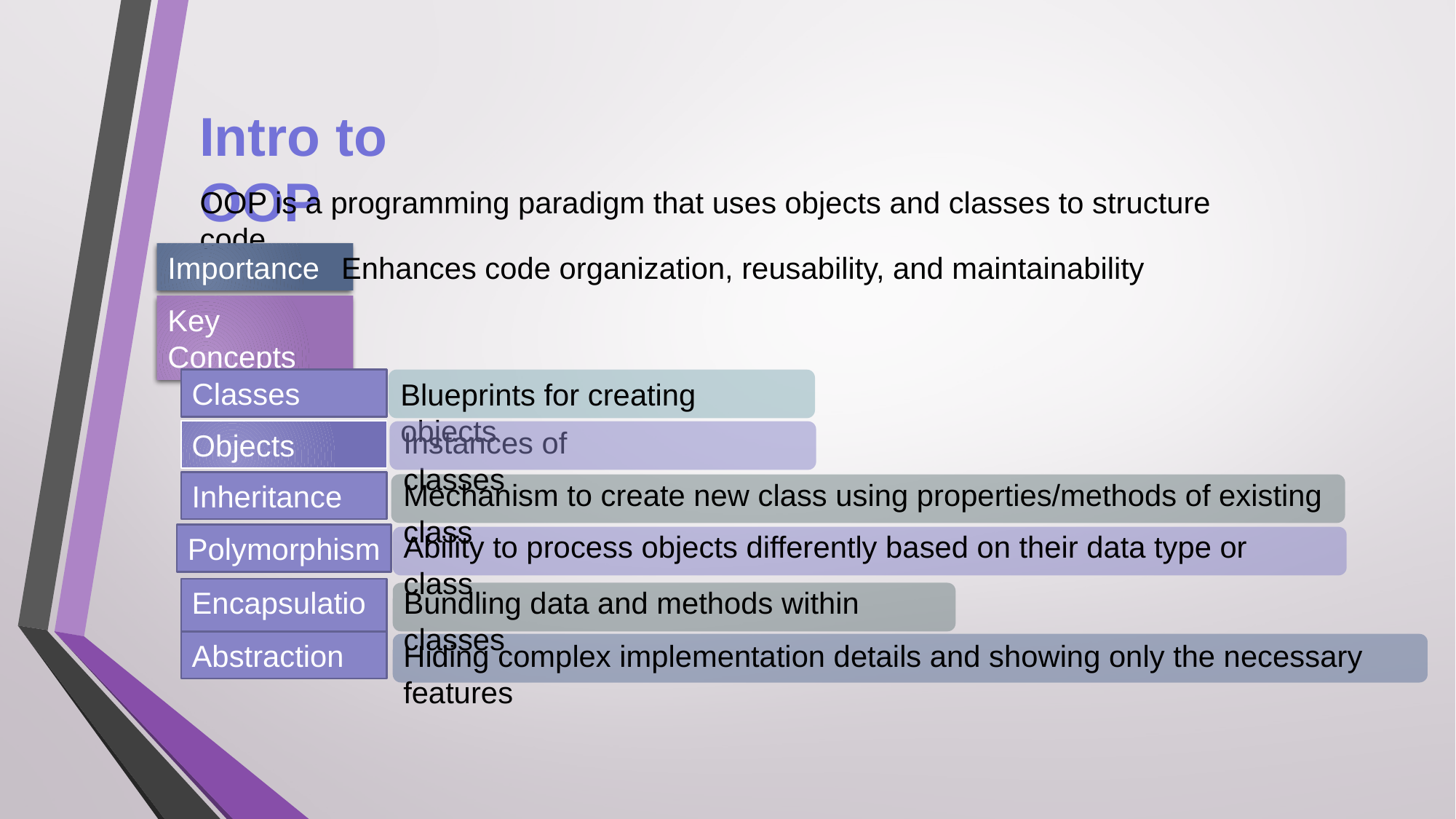

Intro to OOP
OOP is a programming paradigm that uses objects and classes to structure code
Importance
Enhances code organization, reusability, and maintainability
Key Concepts
Classes

Blueprints for creating objects
Instances of classes
Objects

Mechanism to create new class using properties/methods of existing class
Inheritance

Ability to process objects differently based on their data type or class
Polymorphism

Encapsulation
Bundling data and methods within classes

Abstraction
Hiding complex implementation details and showing only the necessary features